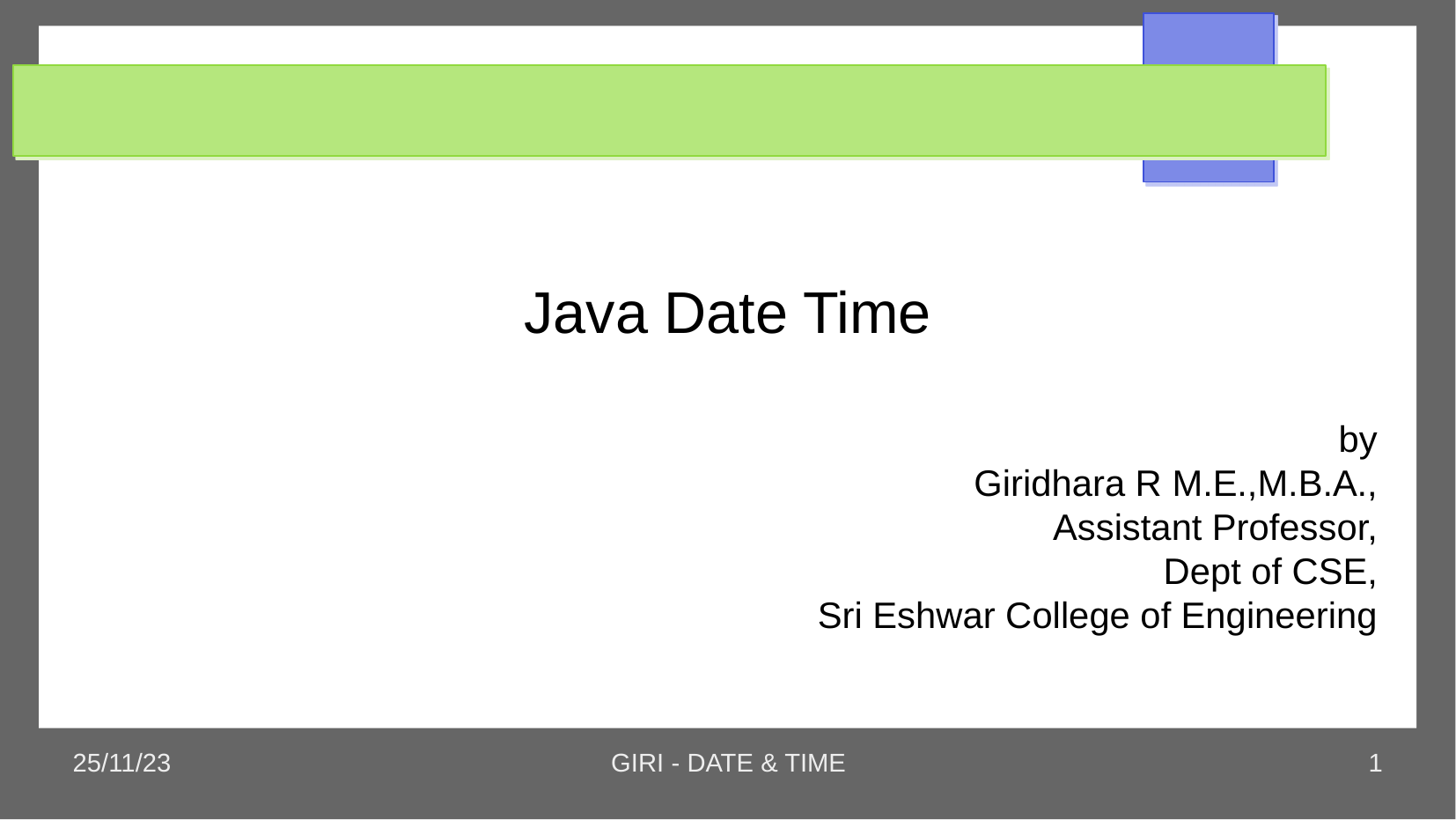

#
Java Date Time

by
Giridhara R M.E.,M.B.A.,
Assistant Professor,
Dept of CSE,
Sri Eshwar College of Engineering
25/11/23
GIRI - DATE & TIME
1